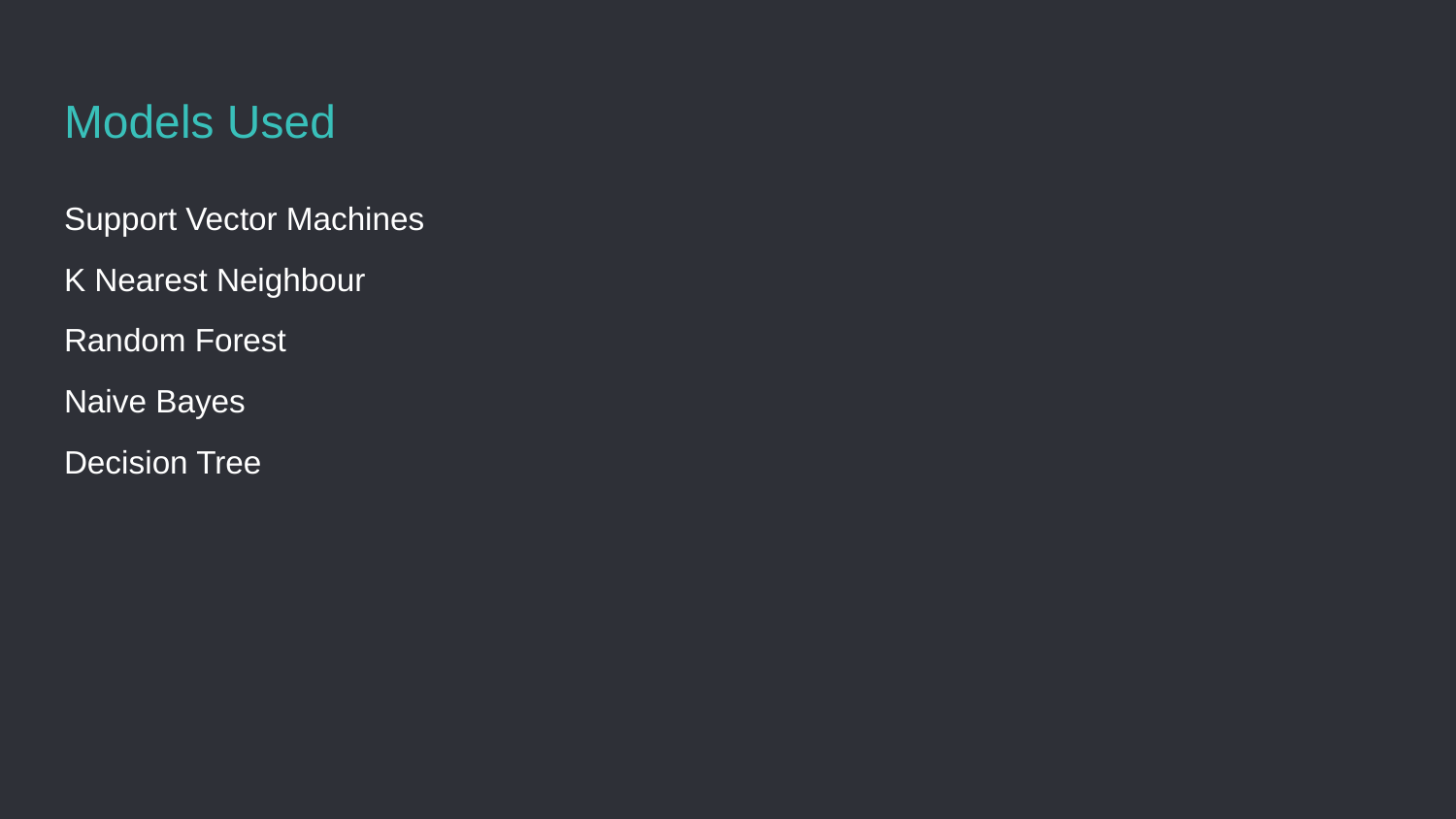

# Models Used
Support Vector Machines
K Nearest Neighbour
Random Forest
Naive Bayes
Decision Tree